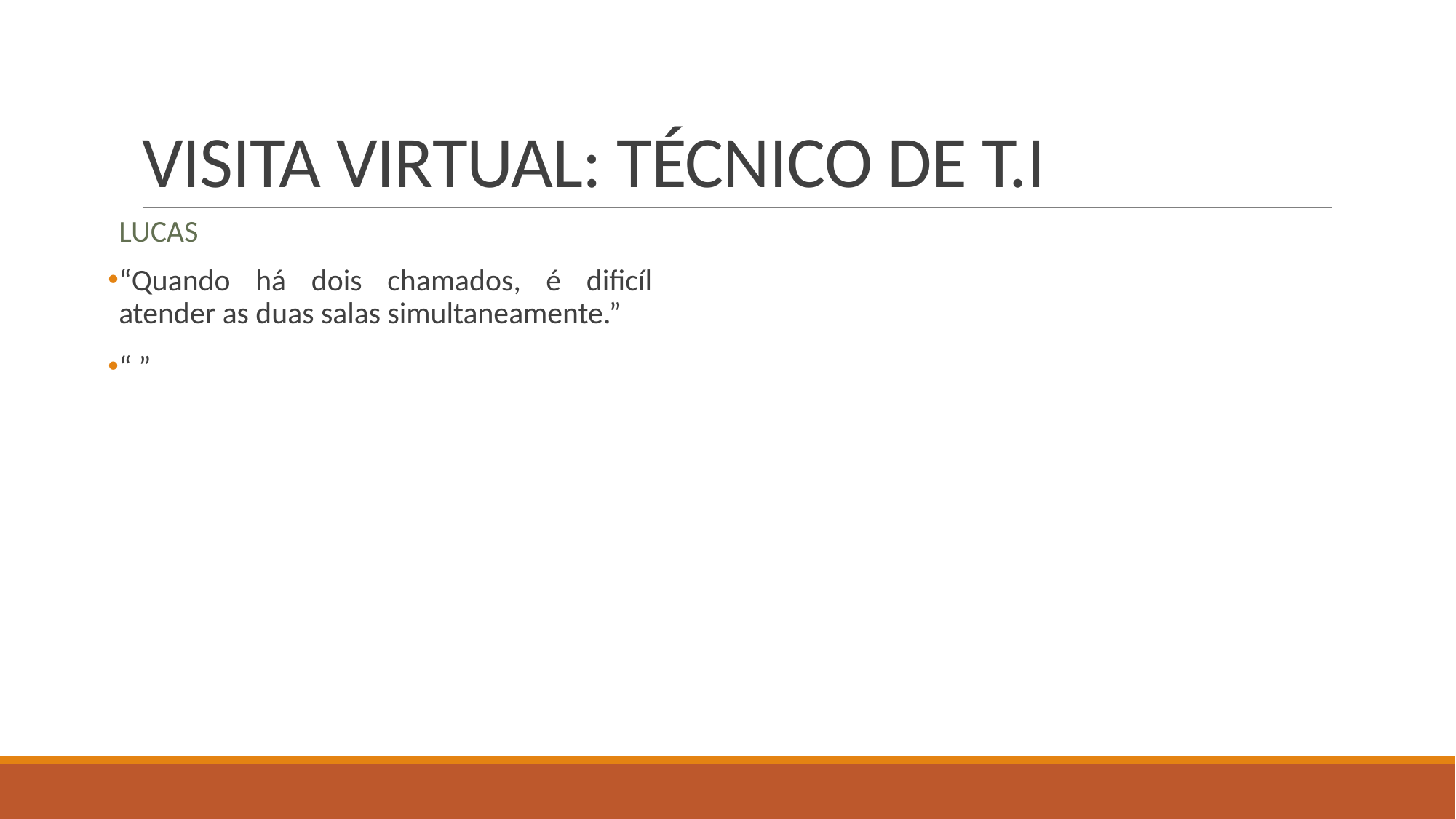

# VISITA VIRTUAL: TÉCNICO DE T.I
Lucas
“Quando há dois chamados, é dificíl atender as duas salas simultaneamente.”
“ ”